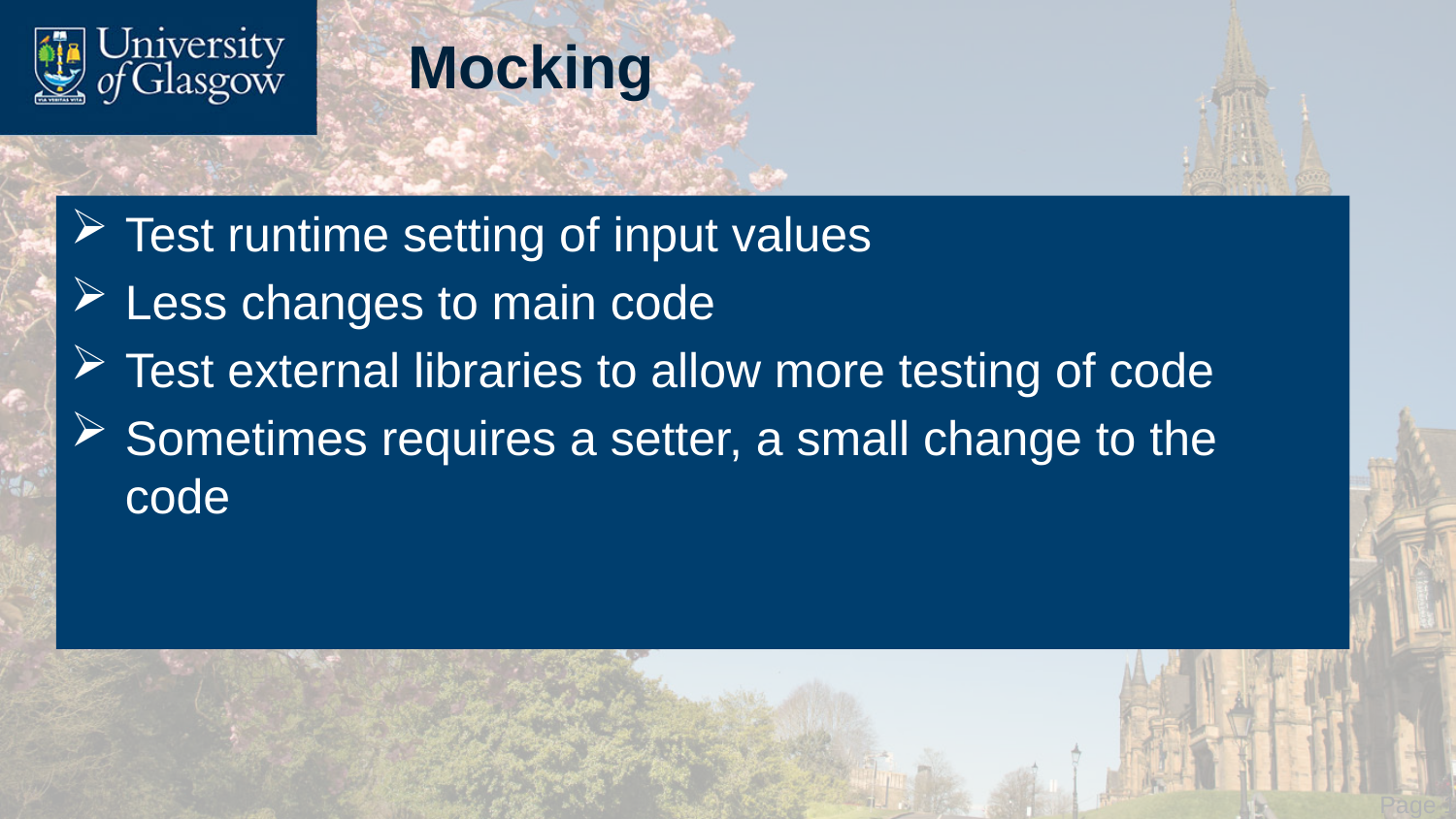

# Mocking
Test runtime setting of input values
Less changes to main code
Test external libraries to allow more testing of code
Sometimes requires a setter, a small change to the code

 Page 11